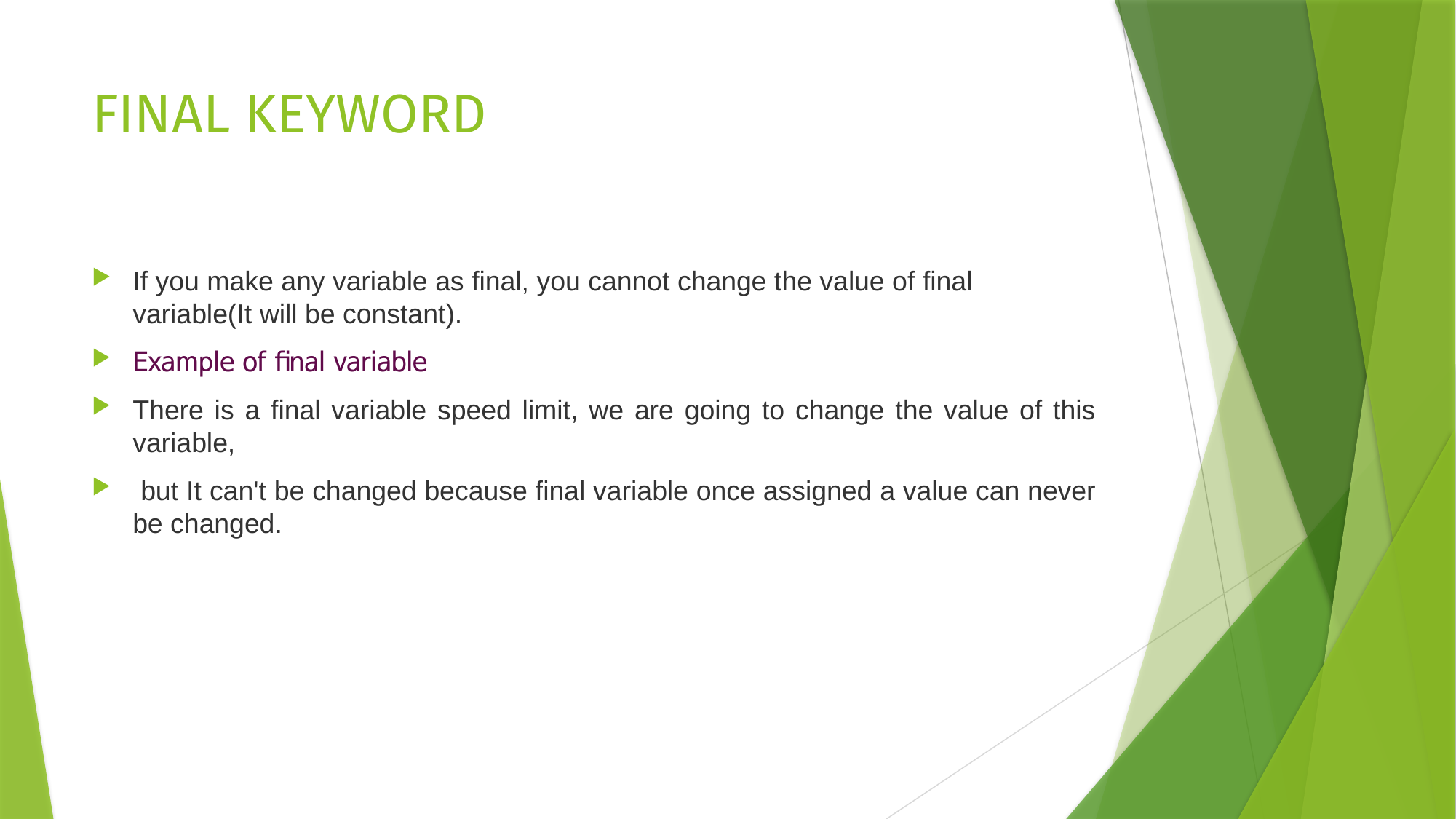

# FINAL KEYWORD
If you make any variable as final, you cannot change the value of final variable(It will be constant).
Example of final variable
There is a final variable speed limit, we are going to change the value of this variable,
 but It can't be changed because final variable once assigned a value can never be changed.